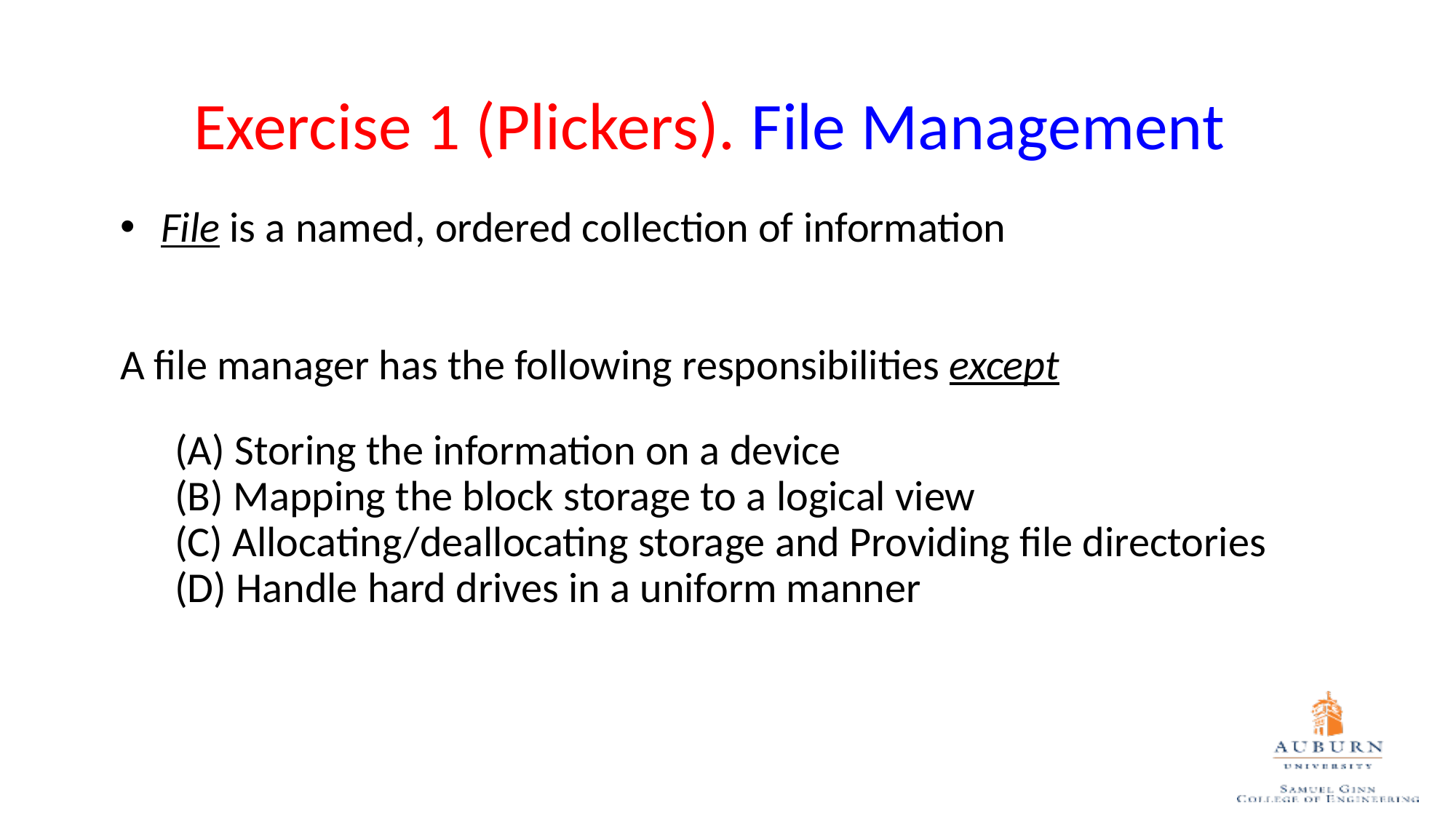

# Exercise 1 (Plickers). File Management
File is a named, ordered collection of information

A file manager has the following responsibilities except

(A) Storing the information on a device
(B) Mapping the block storage to a logical view
(C) Allocating/deallocating storage and Providing file directories
(D) Handle hard drives in a uniform manner